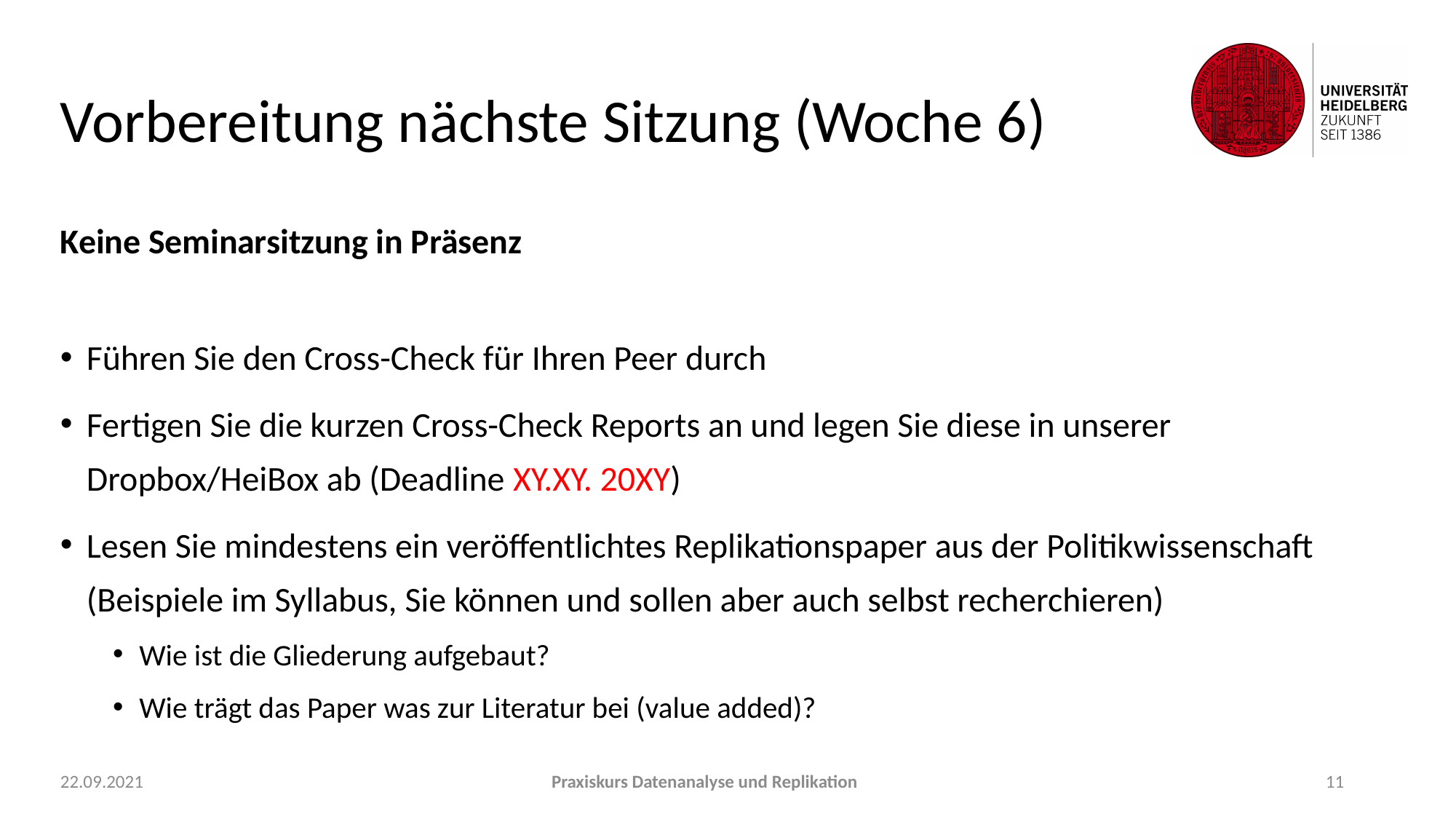

# Vorbereitung nächste Sitzung (Woche 6)
Keine Seminarsitzung in Präsenz

Führen Sie den Cross-Check für Ihren Peer durch
Fertigen Sie die kurzen Cross-Check Reports an und legen Sie diese in unserer Dropbox/HeiBox ab (Deadline XY.XY. 20XY)
Lesen Sie mindestens ein veröffentlichtes Replikationspaper aus der Politikwissenschaft (Beispiele im Syllabus, Sie können und sollen aber auch selbst recherchieren)
Wie ist die Gliederung aufgebaut?
Wie trägt das Paper was zur Literatur bei (value added)?

22.09.2021
Praxiskurs Datenanalyse und Replikation
11